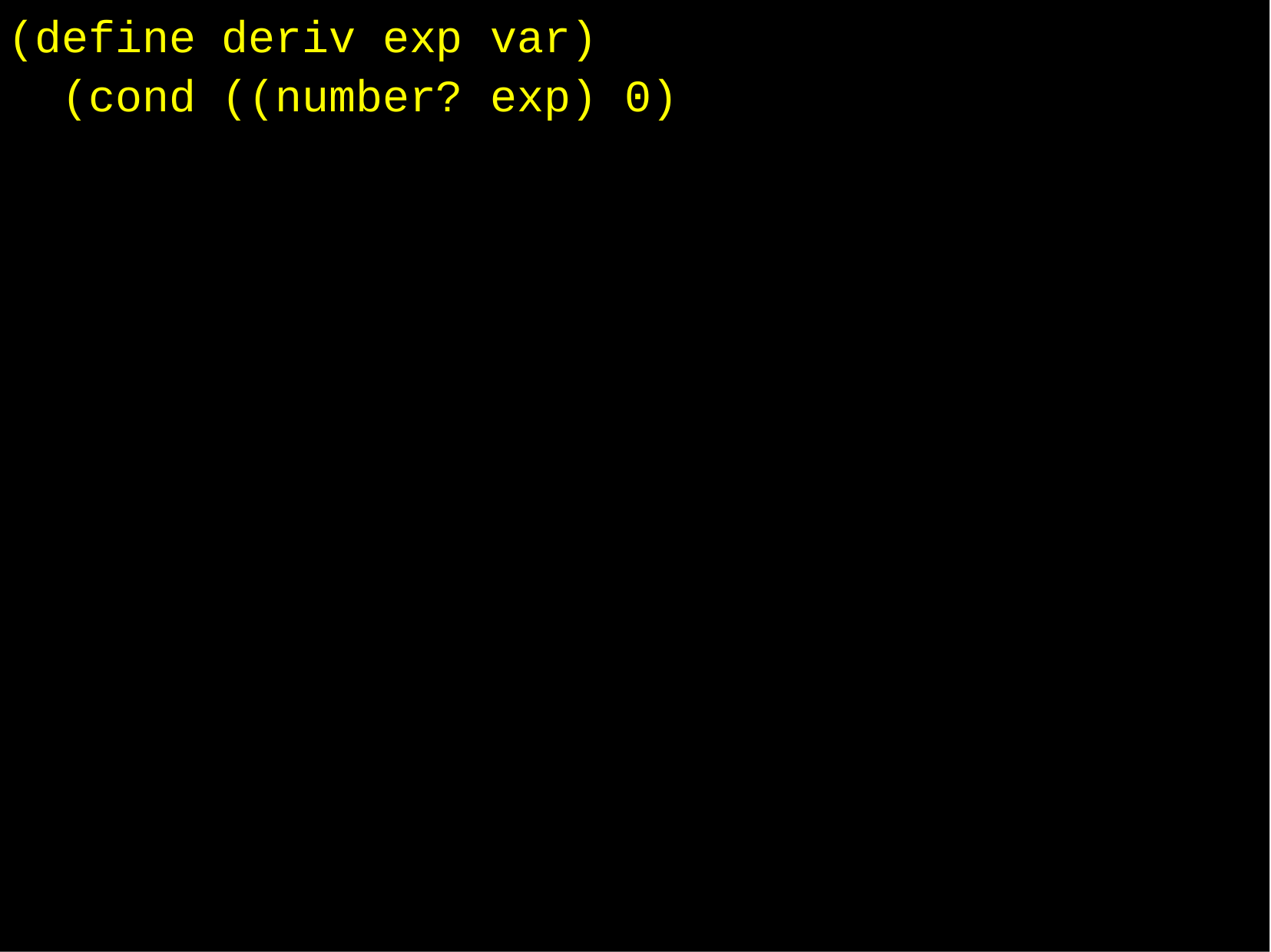

| (define | deriv exp | var) |  |
| --- | --- | --- | --- |
| (cond | ((number? | exp) | 0) |